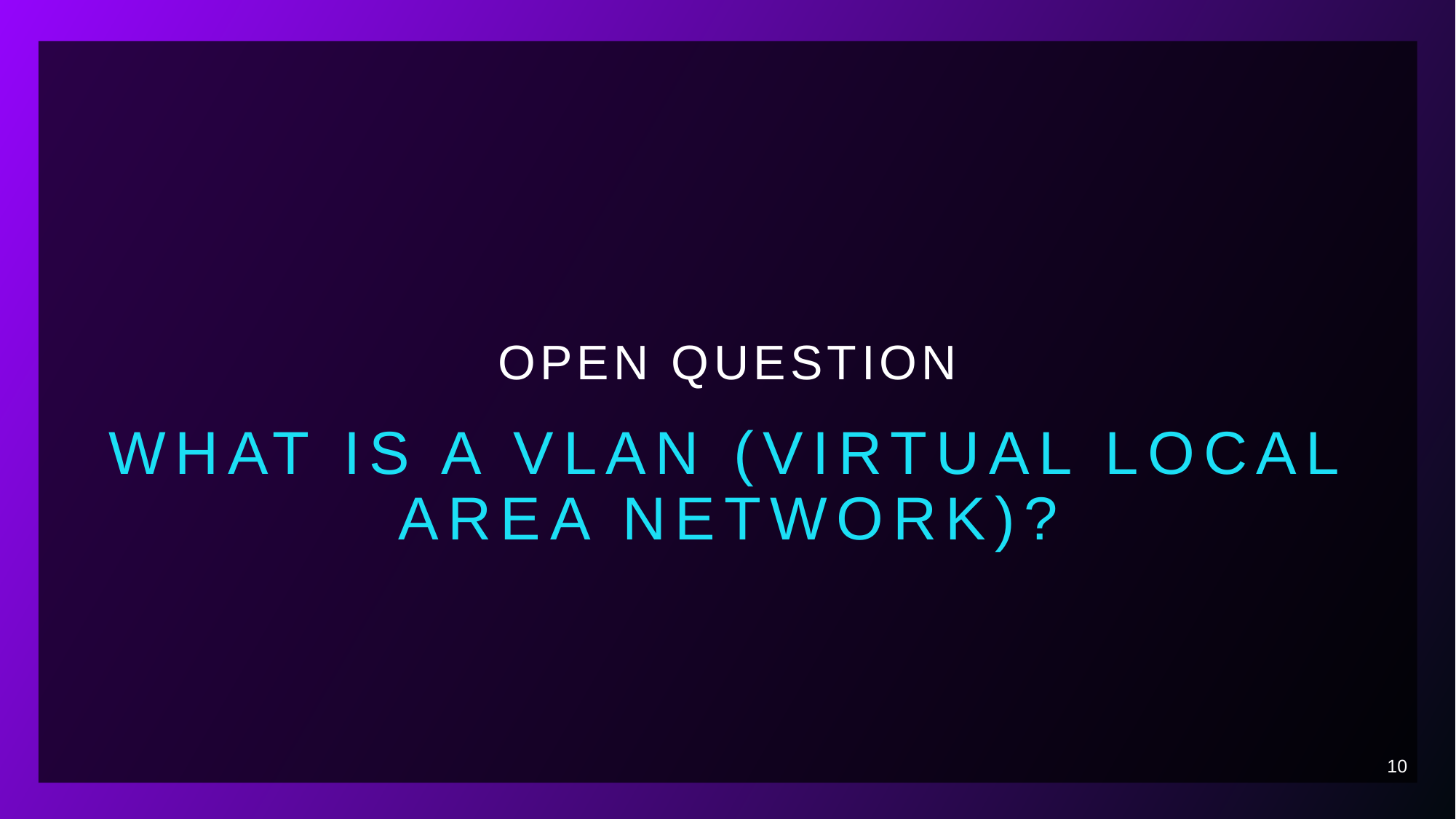

# Open question
What is a VLAN (Virtual Local Area Network)?
10